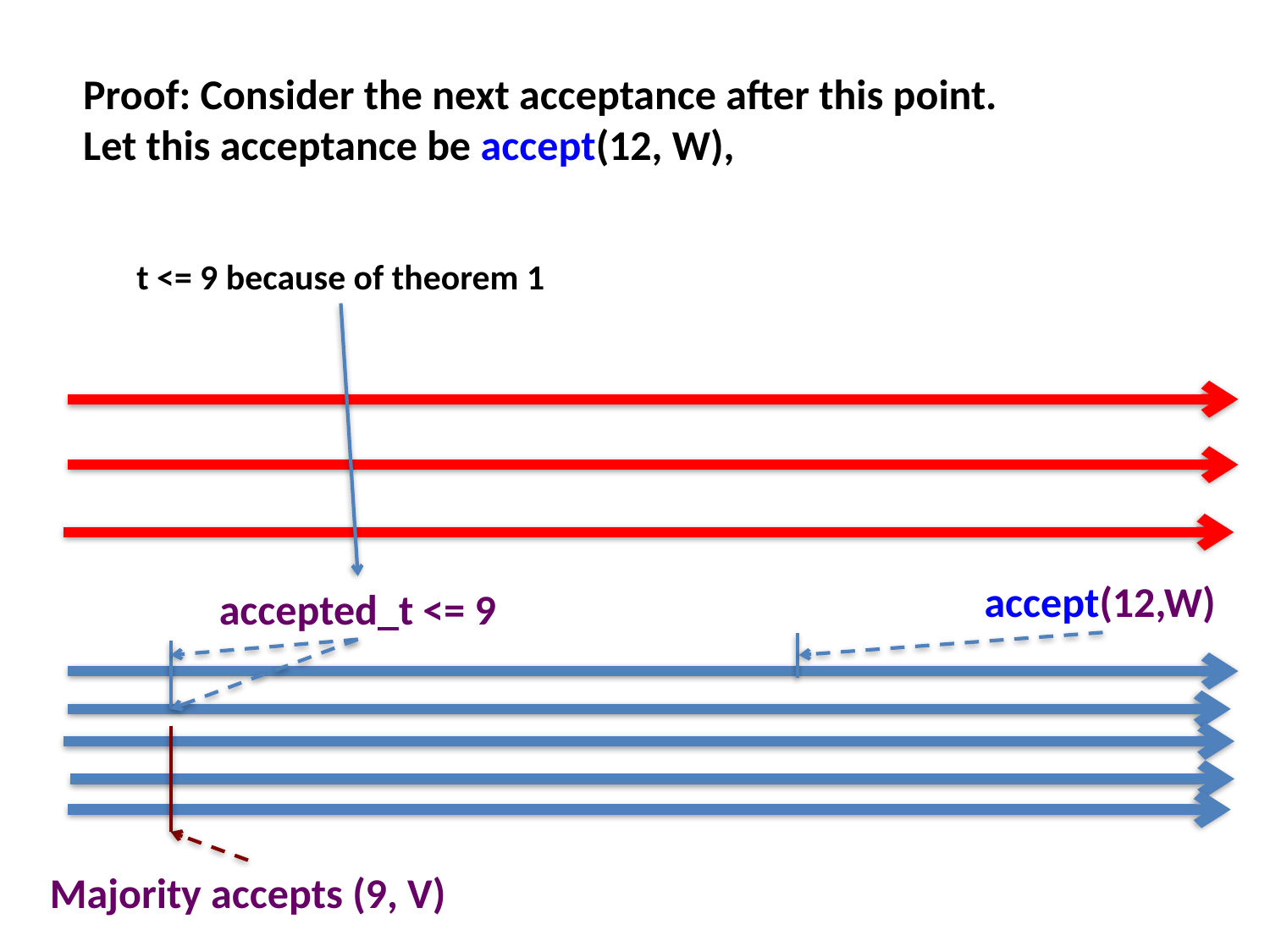

Proof: Consider the next acceptance after this point.
Let this acceptance be accept(12, W),
t <= 9 because of theorem 1
accept(12,W)
accepted_t <= 9
Majority accepts (9, V)